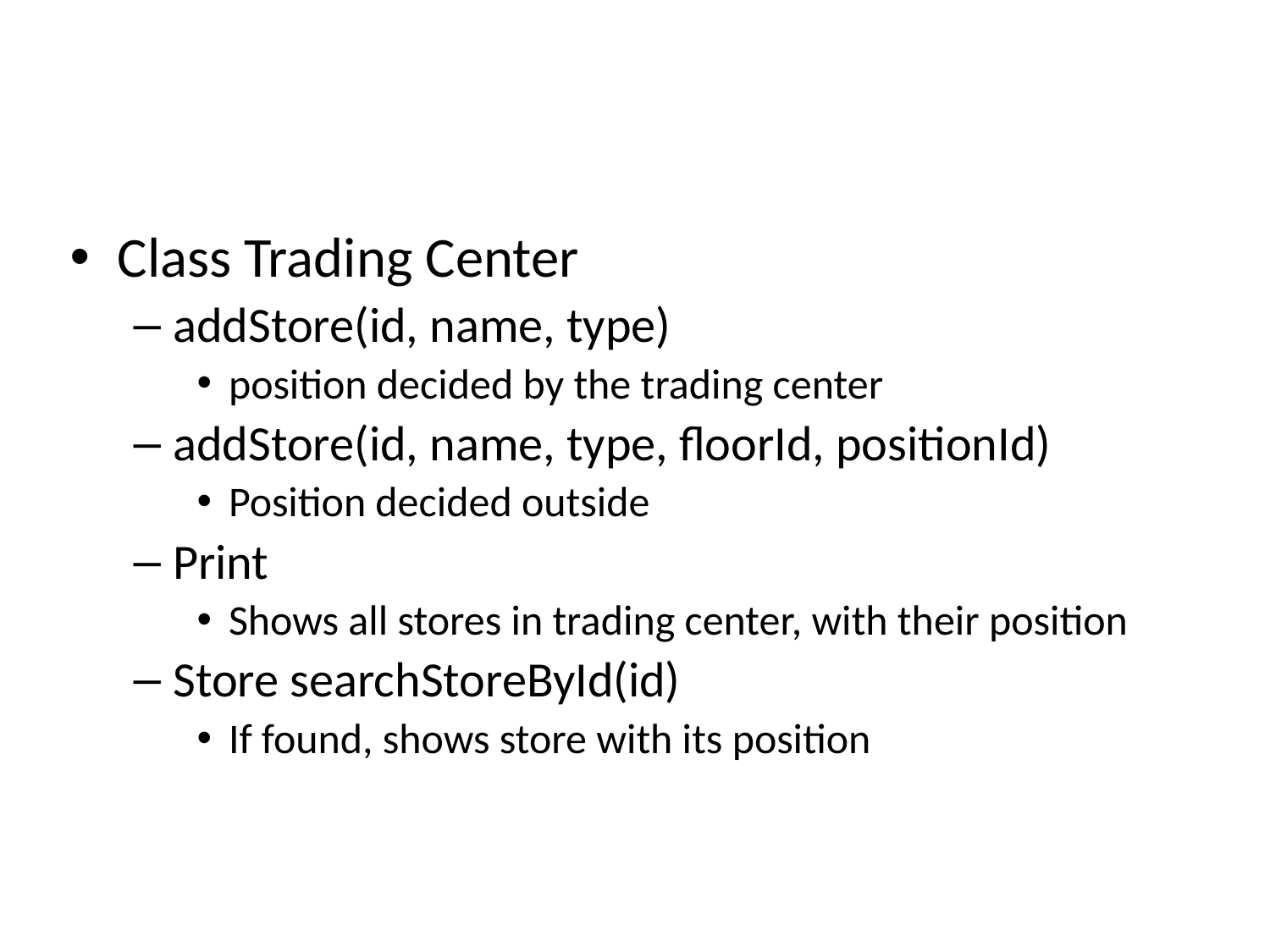

#
Class Trading Center
addStore(id, name, type)
position decided by the trading center
addStore(id, name, type, floorId, positionId)
Position decided outside
Print
Shows all stores in trading center, with their position
Store searchStoreById(id)
If found, shows store with its position